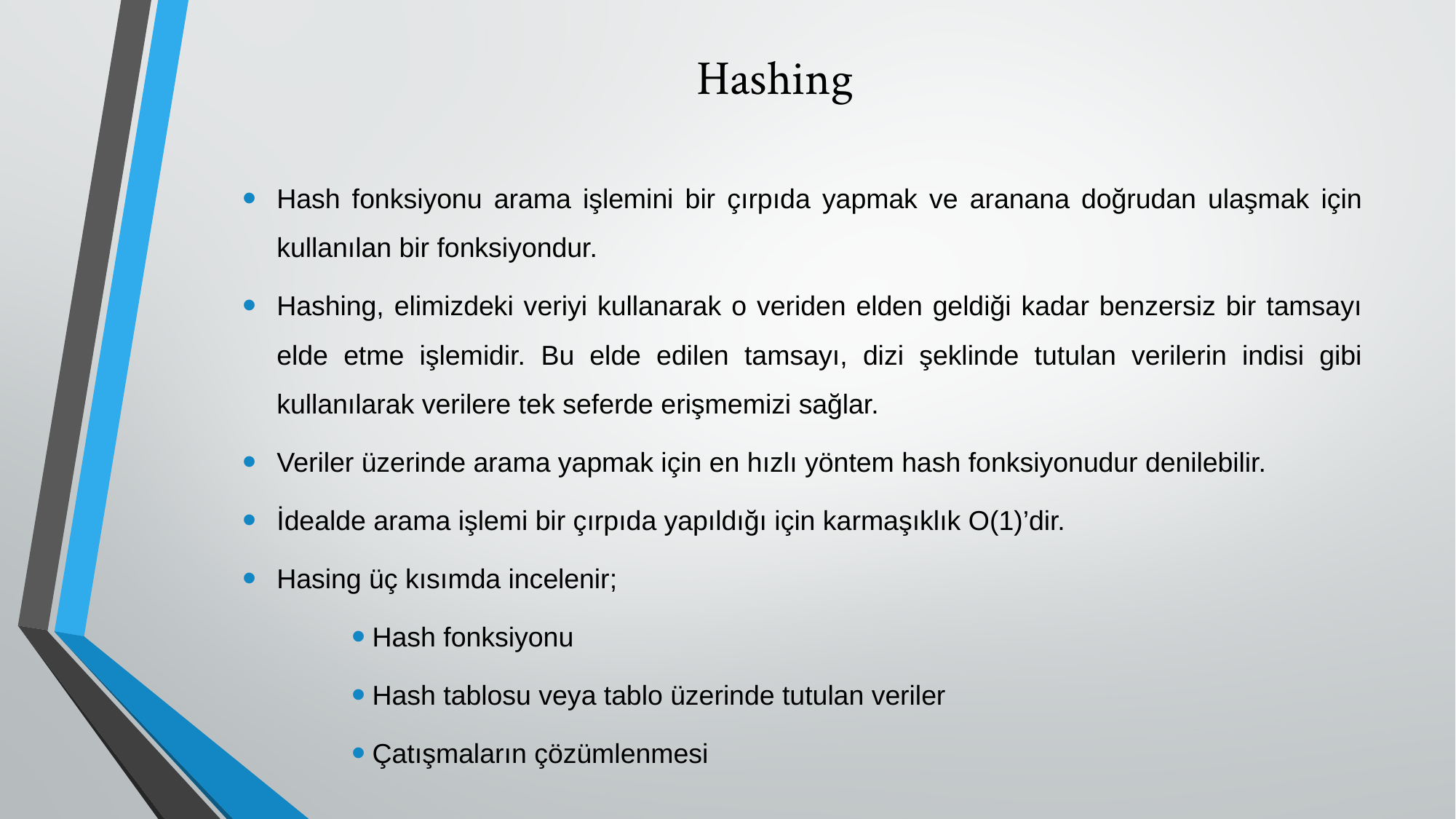

# Hashing
Hash fonksiyonu arama işlemini bir çırpıda yapmak ve aranana doğrudan ulaşmak için kullanılan bir fonksiyondur.
Hashing, elimizdeki veriyi kullanarak o veriden elden geldiği kadar benzersiz bir tamsayı elde etme işlemidir. Bu elde edilen tamsayı, dizi şeklinde tutulan verilerin indisi gibi kullanılarak verilere tek seferde erişmemizi sağlar.
Veriler üzerinde arama yapmak için en hızlı yöntem hash fonksiyonudur denilebilir.
İdealde arama işlemi bir çırpıda yapıldığı için karmaşıklık O(1)’dir.
Hasing üç kısımda incelenir;
Hash fonksiyonu
Hash tablosu veya tablo üzerinde tutulan veriler
Çatışmaların çözümlenmesi